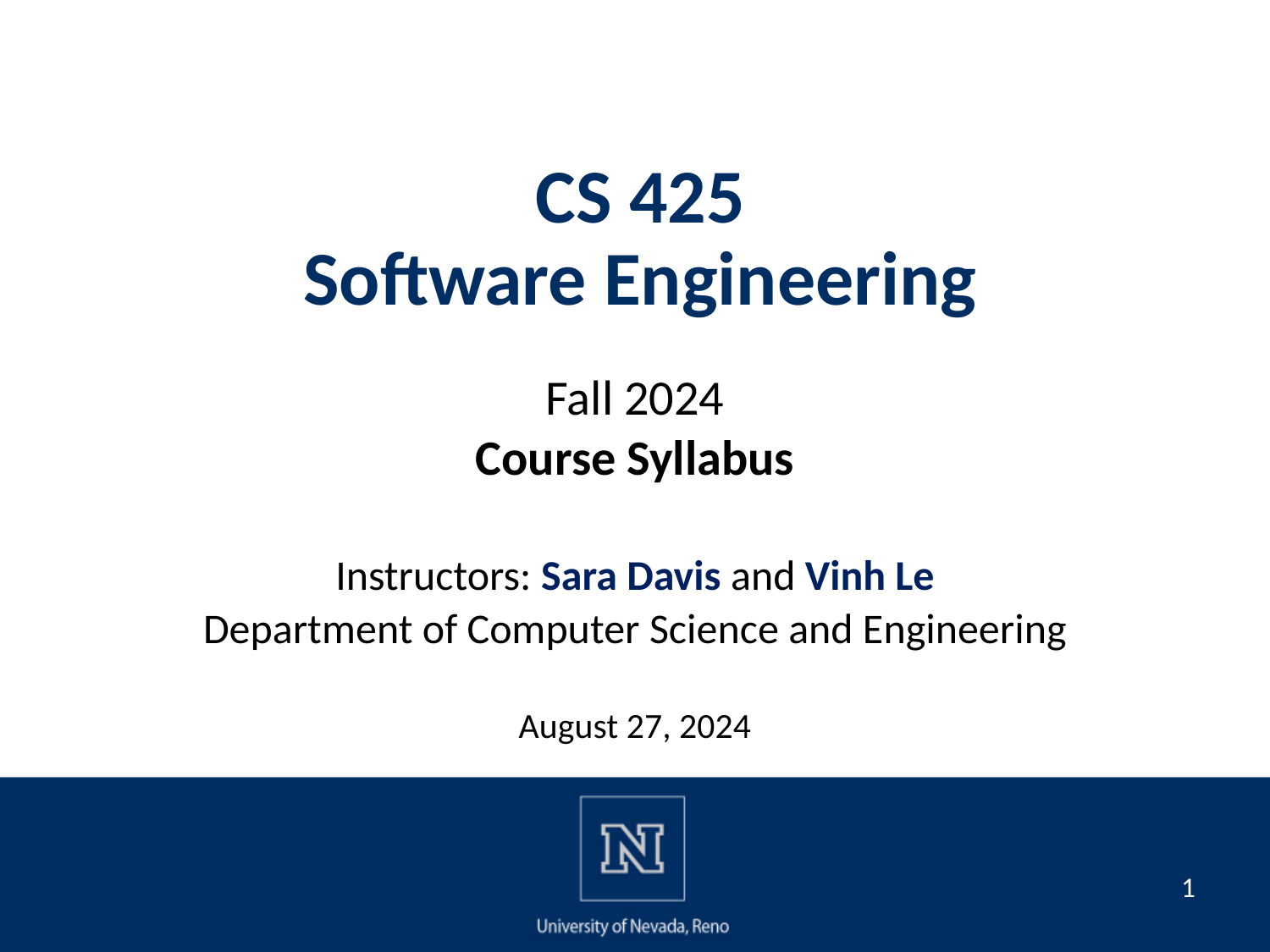

# CS 425 Software Engineering
Fall 2024
Course Syllabus

Instructors: Sara Davis and Vinh Le
Department of Computer Science and Engineering

August 27, 2024
1